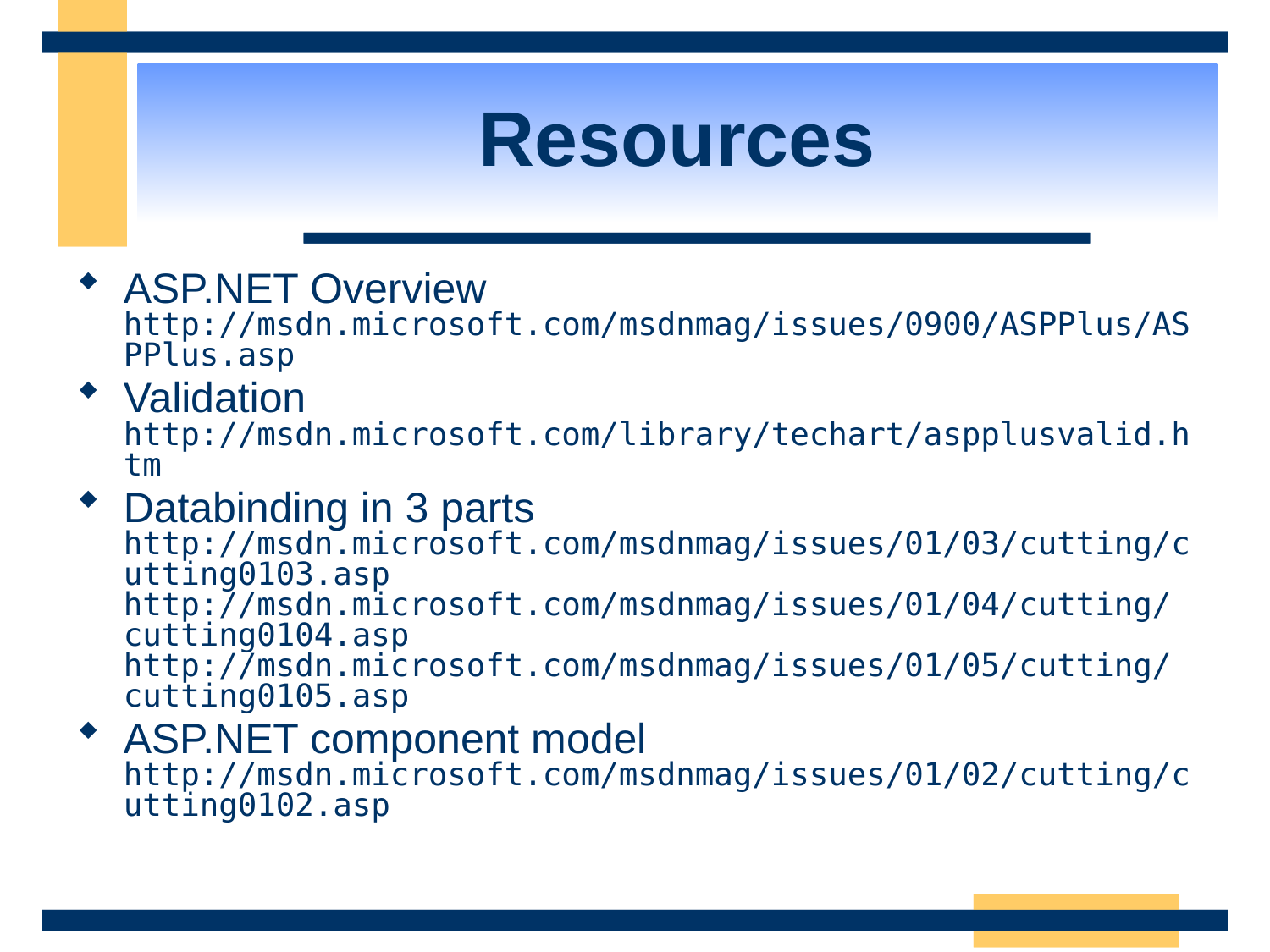

Resources
ASP.NET Overview
http://msdn.microsoft.com/msdnmag/issues/0900/ASPPlus/ASPPlus.asp
Validation http://msdn.microsoft.com/library/techart/aspplusvalid.htm
Databinding in 3 parts
http://msdn.microsoft.com/msdnmag/issues/01/03/cutting/cutting0103.asp
http://msdn.microsoft.com/msdnmag/issues/01/04/cutting/cutting0104.asp
http://msdn.microsoft.com/msdnmag/issues/01/05/cutting/cutting0105.asp
ASP.NET component model
http://msdn.microsoft.com/msdnmag/issues/01/02/cutting/cutting0102.asp